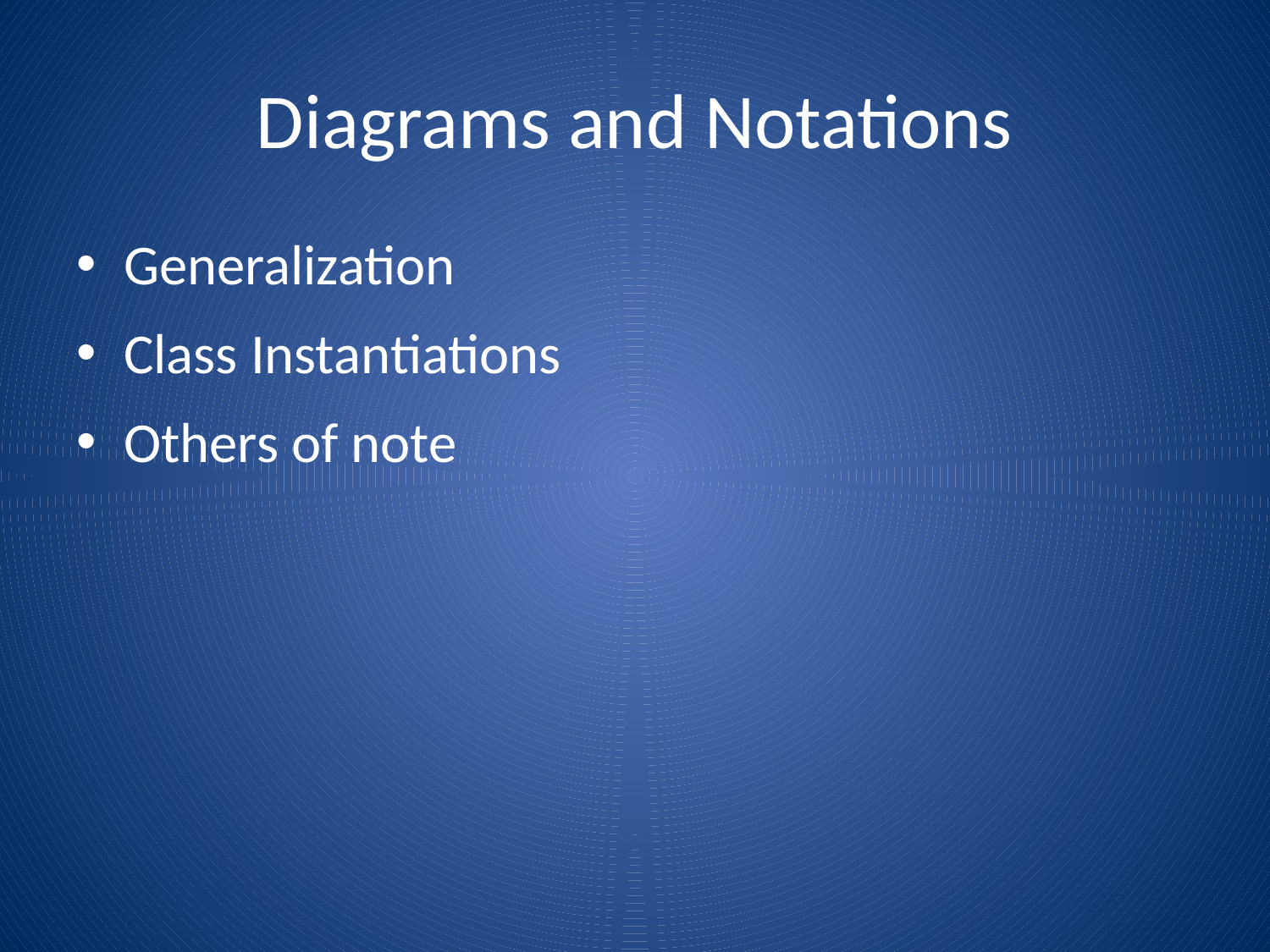

# Diagrams and Notations
Generalization
Class Instantiations
Others of note